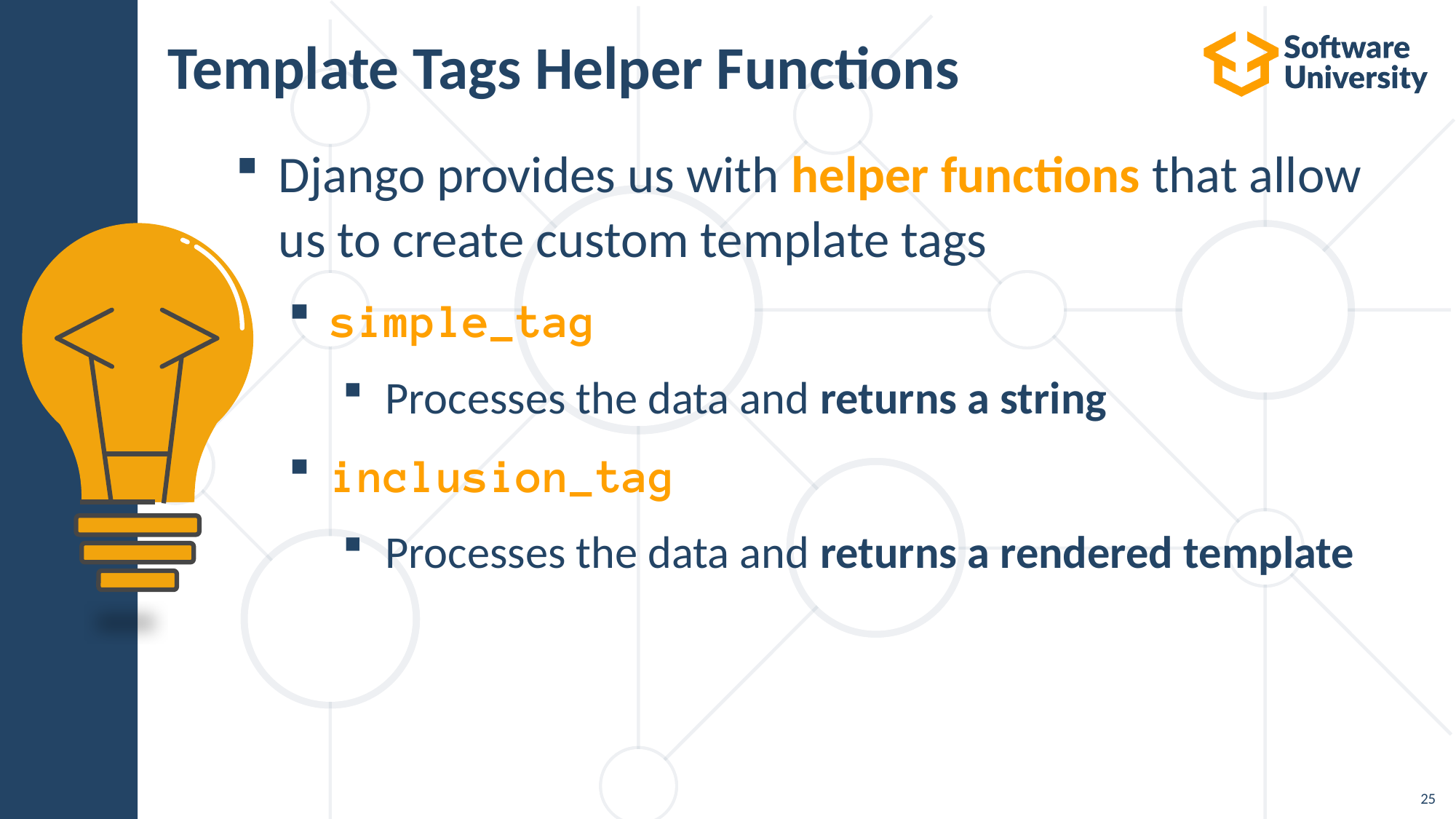

# Template Tags Helper Functions
Django provides us with helper functions that allow us to create custom template tags
simple_tag
Processes the data and returns a string
inclusion_tag
Processes the data and returns a rendered template
25